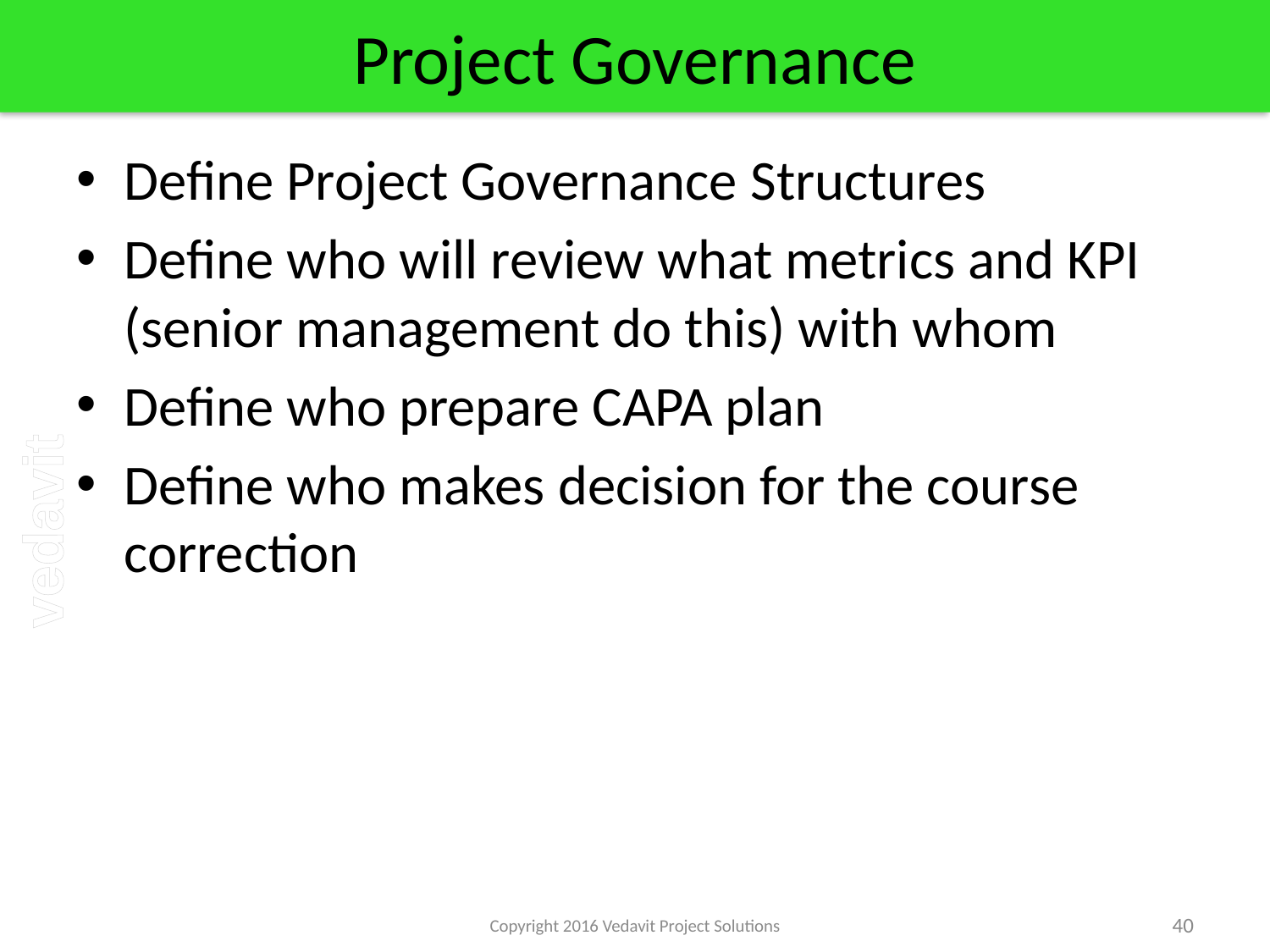

# Project Governance
Define Project Governance Structures
Define who will review what metrics and KPI (senior management do this) with whom
Define who prepare CAPA plan
Define who makes decision for the course correction

Copyright 2016 Vedavit Project Solutions
40